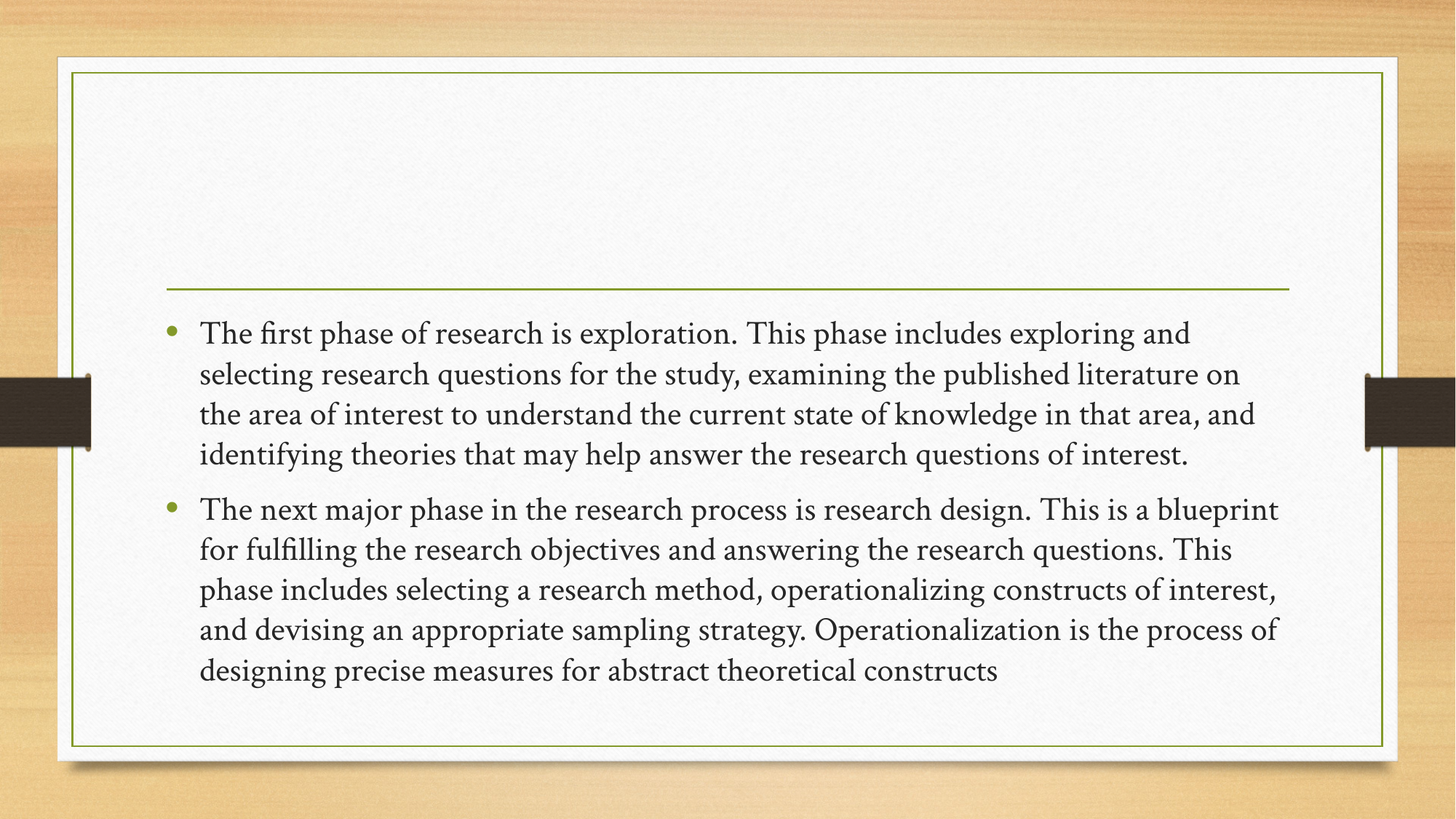

The first phase of research is exploration. This phase includes exploring and selecting research questions for the study, examining the published literature on the area of interest to understand the current state of knowledge in that area, and identifying theories that may help answer the research questions of interest.
The next major phase in the research process is research design. This is a blueprint for fulfilling the research objectives and answering the research questions. This phase includes selecting a research method, operationalizing constructs of interest, and devising an appropriate sampling strategy. Operationalization is the process of designing precise measures for abstract theoretical constructs